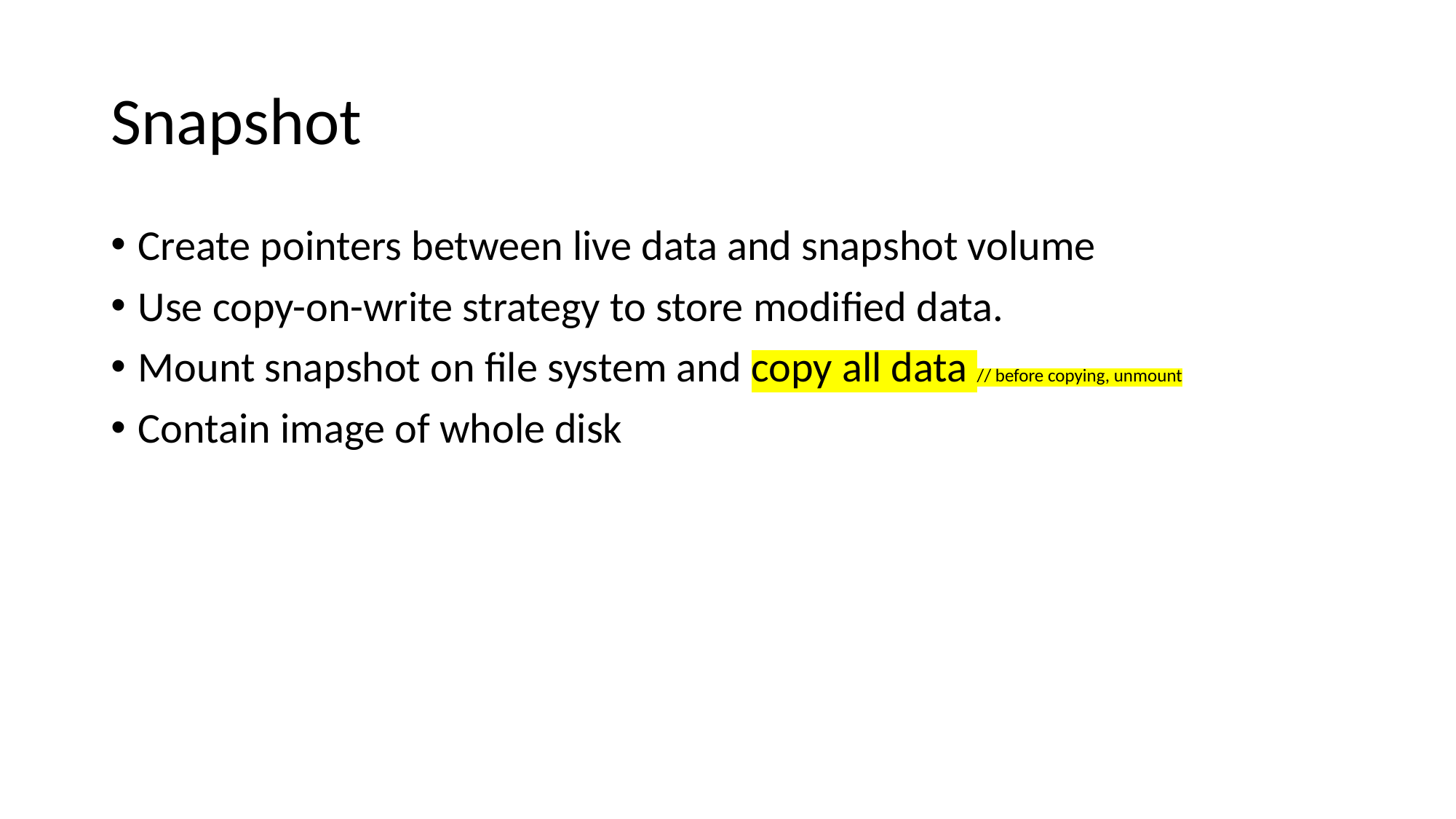

# Snapshot
Create pointers between live data and snapshot volume
Use copy-on-write strategy to store modified data.
Mount snapshot on file system and copy all data // before copying, unmount
Contain image of whole disk